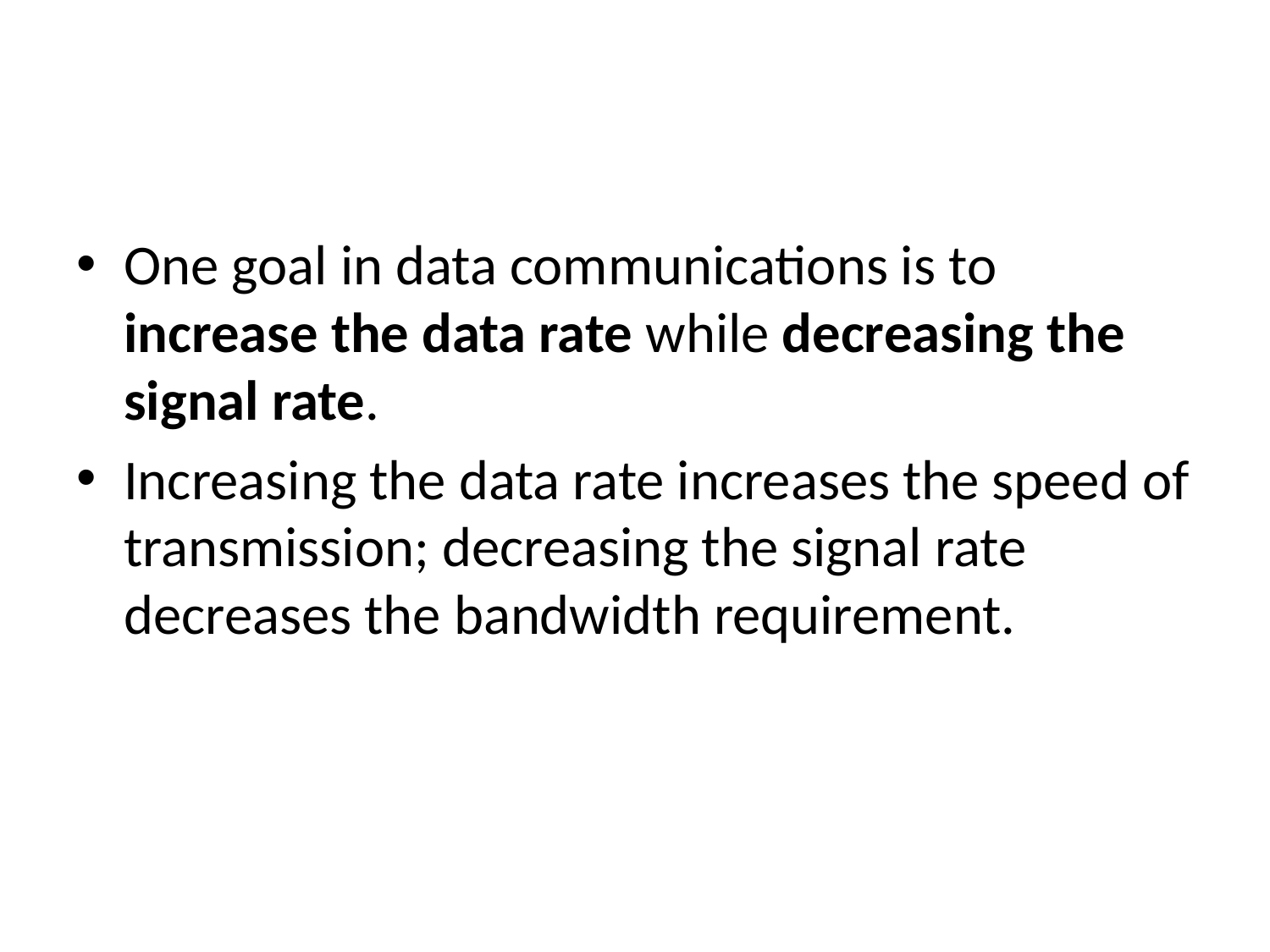

#
One goal in data communications is to increase the data rate while decreasing the signal rate.
Increasing the data rate increases the speed of transmission; decreasing the signal rate decreases the bandwidth requirement.